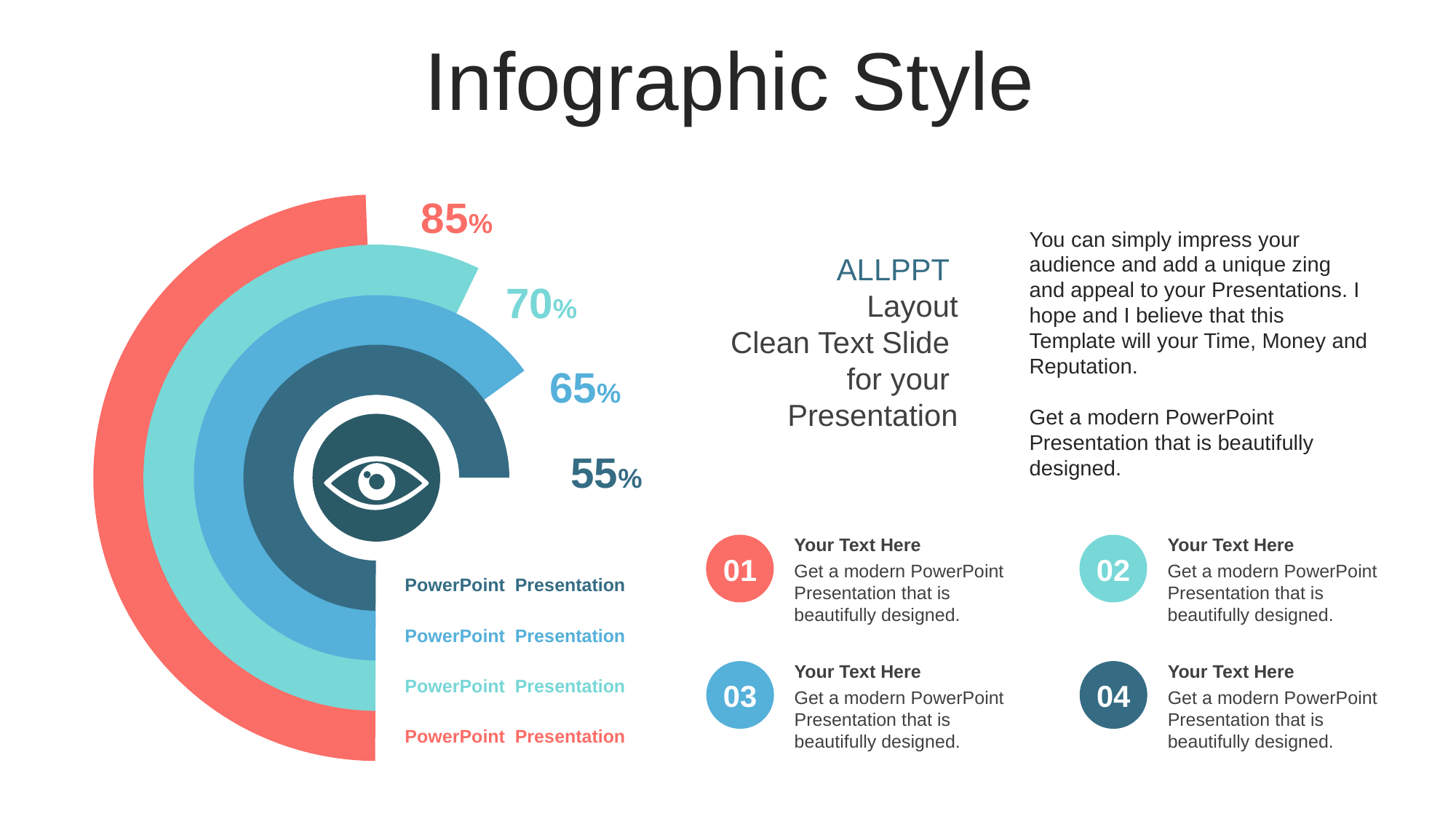

Infographic Style
85%

You can simply impress your audience and add a unique zing and appeal to your Presentations. I hope and I believe that this Template will your Time, Money and Reputation.

Get a modern PowerPoint  Presentation that is beautifully designed.
ALLPPT
Layout
Clean Text Slide
for your
Presentation
70%
65%

55%

Your Text Here
Get a modern PowerPoint  Presentation that is beautifully designed.
Your Text Here
Get a modern PowerPoint  Presentation that is beautifully designed.

01

02
PowerPoint  Presentation
PowerPoint  Presentation
Your Text Here
Get a modern PowerPoint  Presentation that is beautifully designed.
Your Text Here
Get a modern PowerPoint  Presentation that is beautifully designed.

03

04
PowerPoint  Presentation
PowerPoint  Presentation